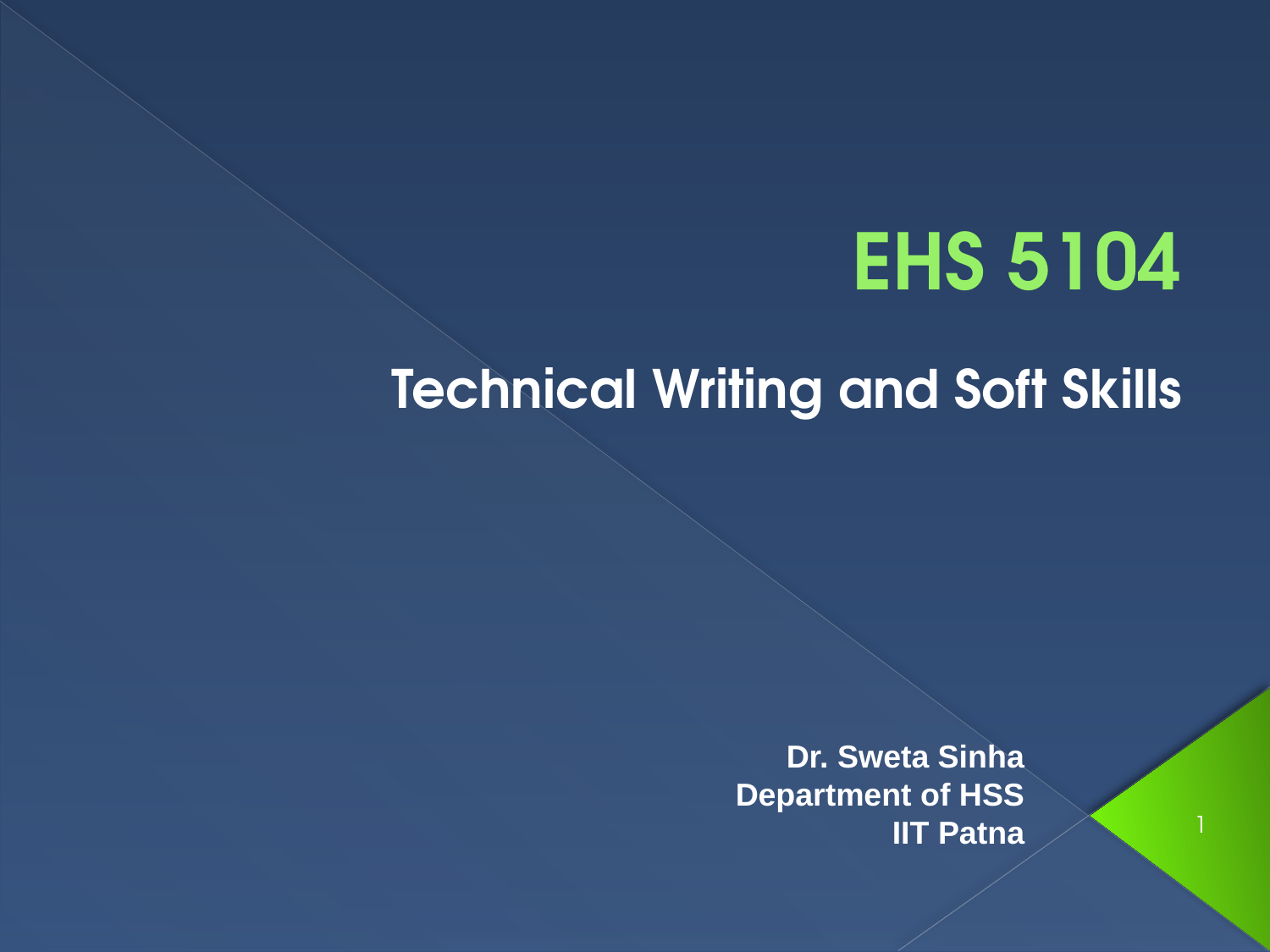

# EHS 5104
Technical Writing and Soft Skills
Dr. Sweta Sinha
Department of HSS
IIT Patna
1